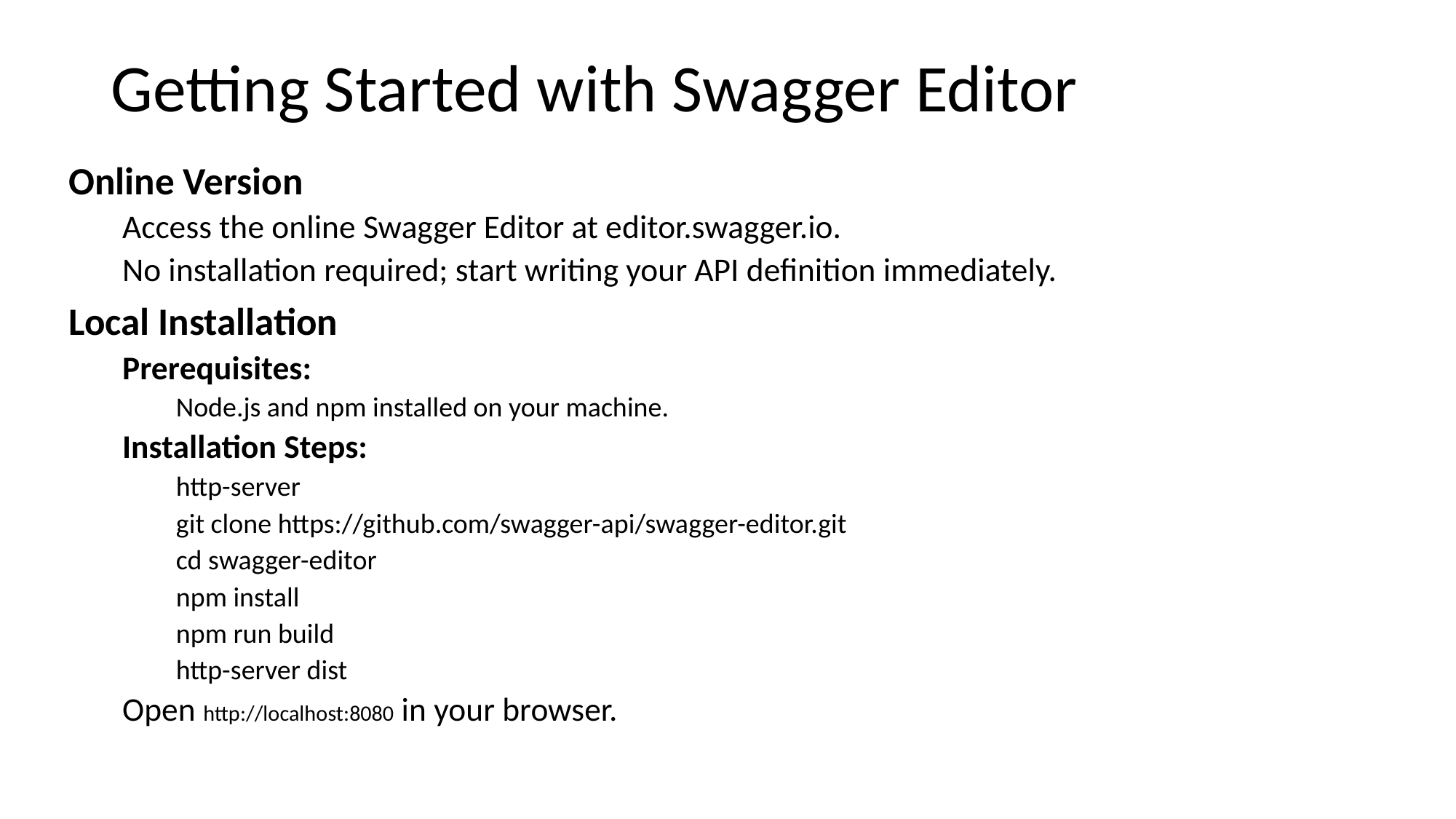

# Getting Started with Swagger Editor
Online Version
Access the online Swagger Editor at editor.swagger.io.
No installation required; start writing your API definition immediately.
Local Installation
Prerequisites:
Node.js and npm installed on your machine.
Installation Steps:
http-server
git clone https://github.com/swagger-api/swagger-editor.git
cd swagger-editor
npm install
npm run build
http-server dist
Open http://localhost:8080 in your browser.